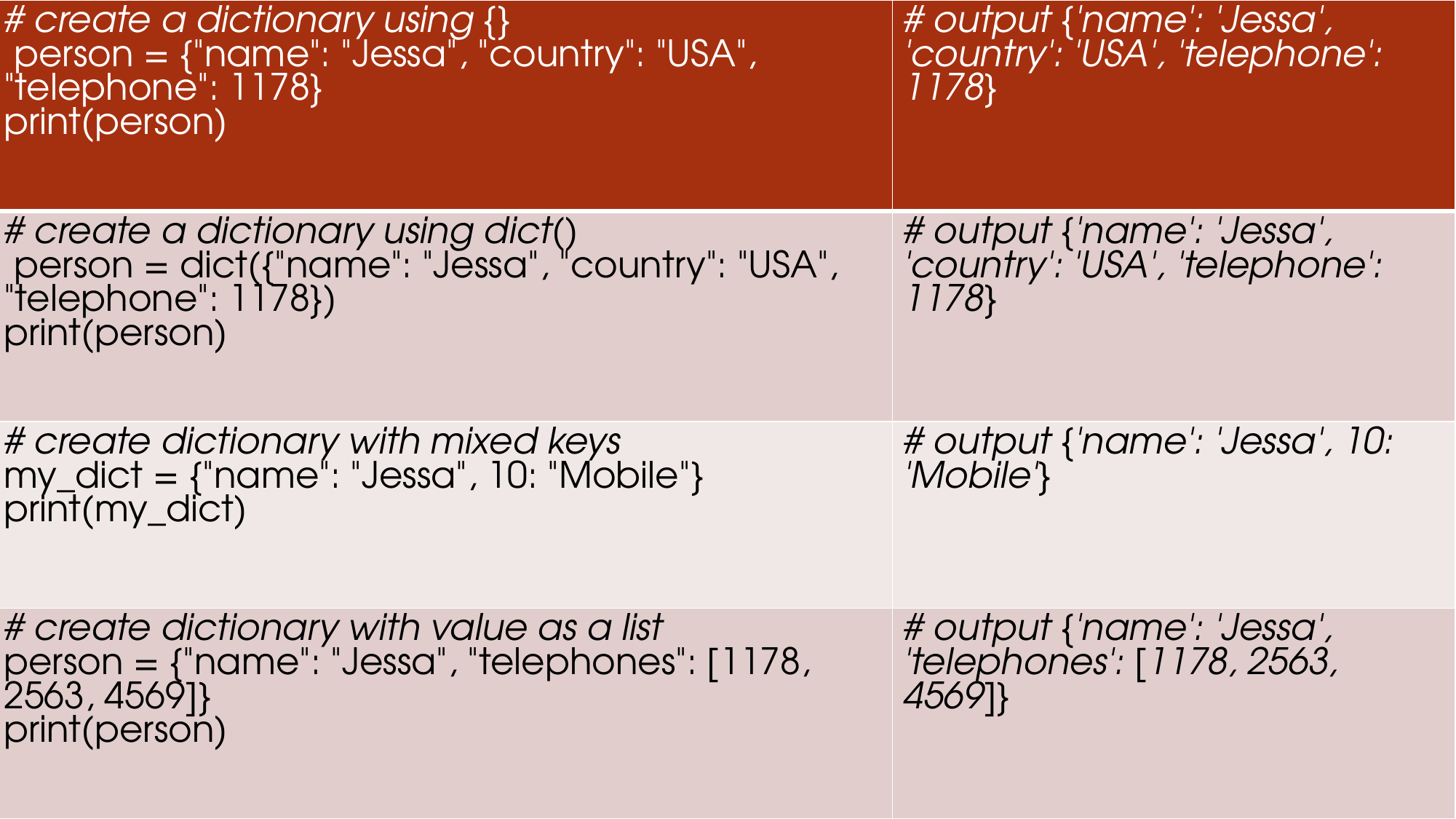

| # create a dictionary using {} person = {"name": "Jessa", "country": "USA", "telephone": 1178} print(person) | # output {'name': 'Jessa', 'country': 'USA', 'telephone': 1178} |
| --- | --- |
| # create a dictionary using dict() person = dict({"name": "Jessa", "country": "USA", "telephone": 1178}) print(person) | # output {'name': 'Jessa', 'country': 'USA', 'telephone': 1178} |
| # create dictionary with mixed keys my\_dict = {"name": "Jessa", 10: "Mobile"} print(my\_dict) | # output {'name': 'Jessa', 10: 'Mobile'} |
| # create dictionary with value as a list person = {"name": "Jessa", "telephones": [1178, 2563, 4569]} print(person) | # output {'name': 'Jessa', 'telephones': [1178, 2563, 4569]} |